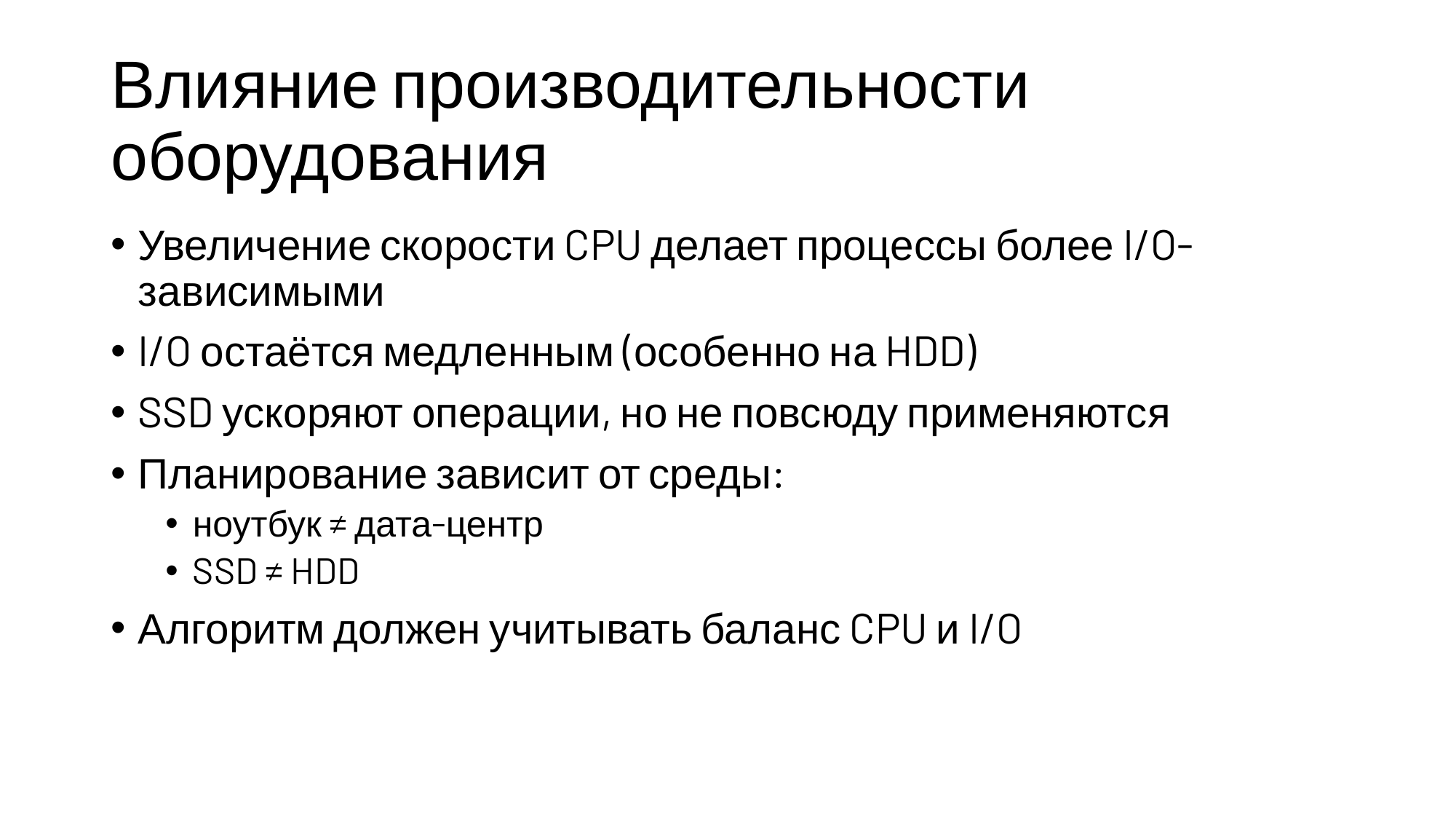

# Влияние производительности оборудования
Увеличение скорости CPU делает процессы более I/O-зависимыми
I/O остаётся медленным (особенно на HDD)
SSD ускоряют операции, но не повсюду применяются
Планирование зависит от среды:
ноутбук ≠ дата-центр
SSD ≠ HDD
Алгоритм должен учитывать баланс CPU и I/O